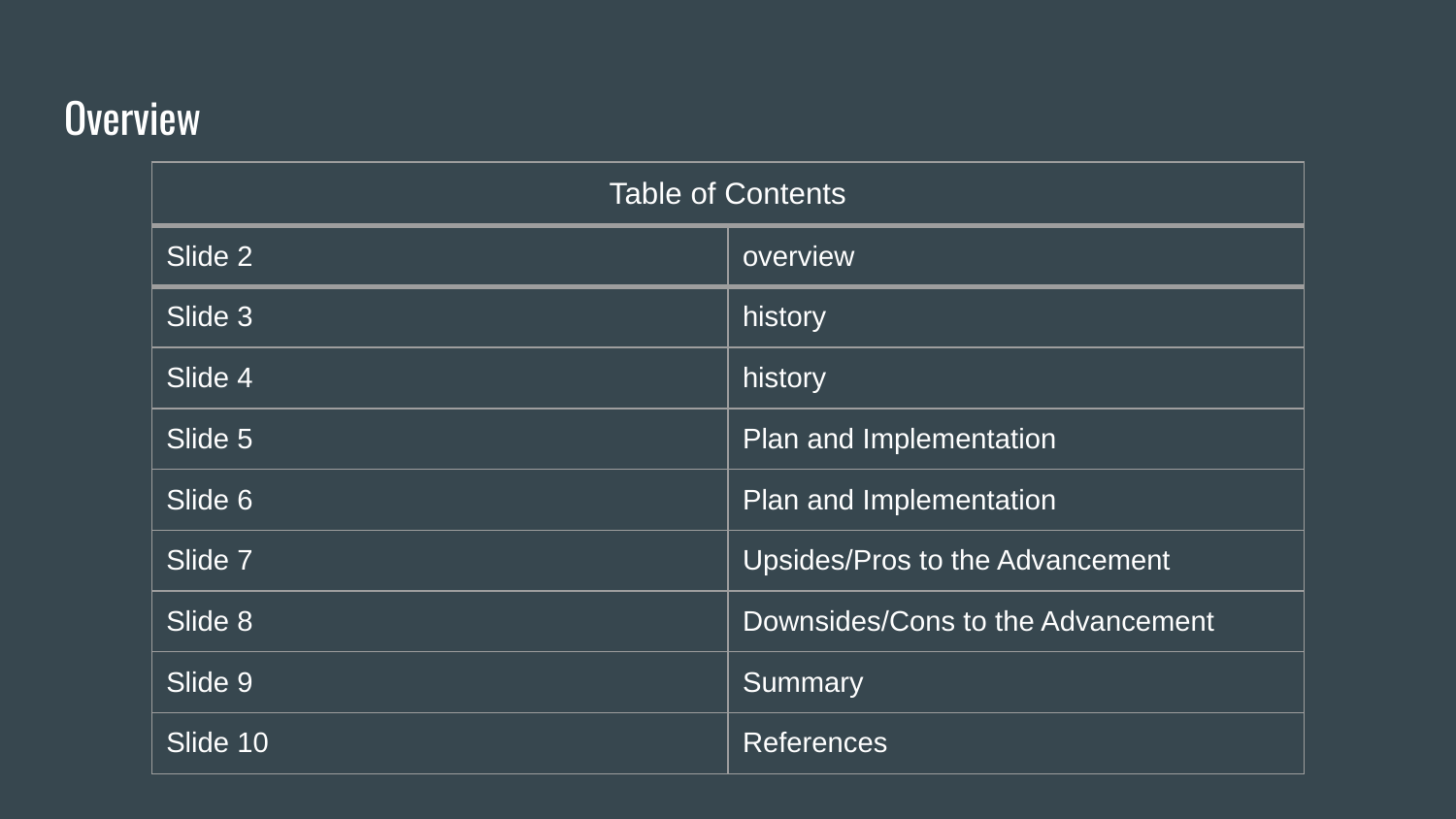

# Overview
| Table of Contents |  |
| --- | --- |
| Slide 2 | overview |
| Slide 3 | history |
| Slide 4 | history |
| Slide 5 | Plan and Implementation |
| Slide 6 | Plan and Implementation |
| Slide 7 | Upsides/Pros to the Advancement |
| Slide 8 | Downsides/Cons to the Advancement |
| Slide 9 | Summary |
| Slide 10 | References |